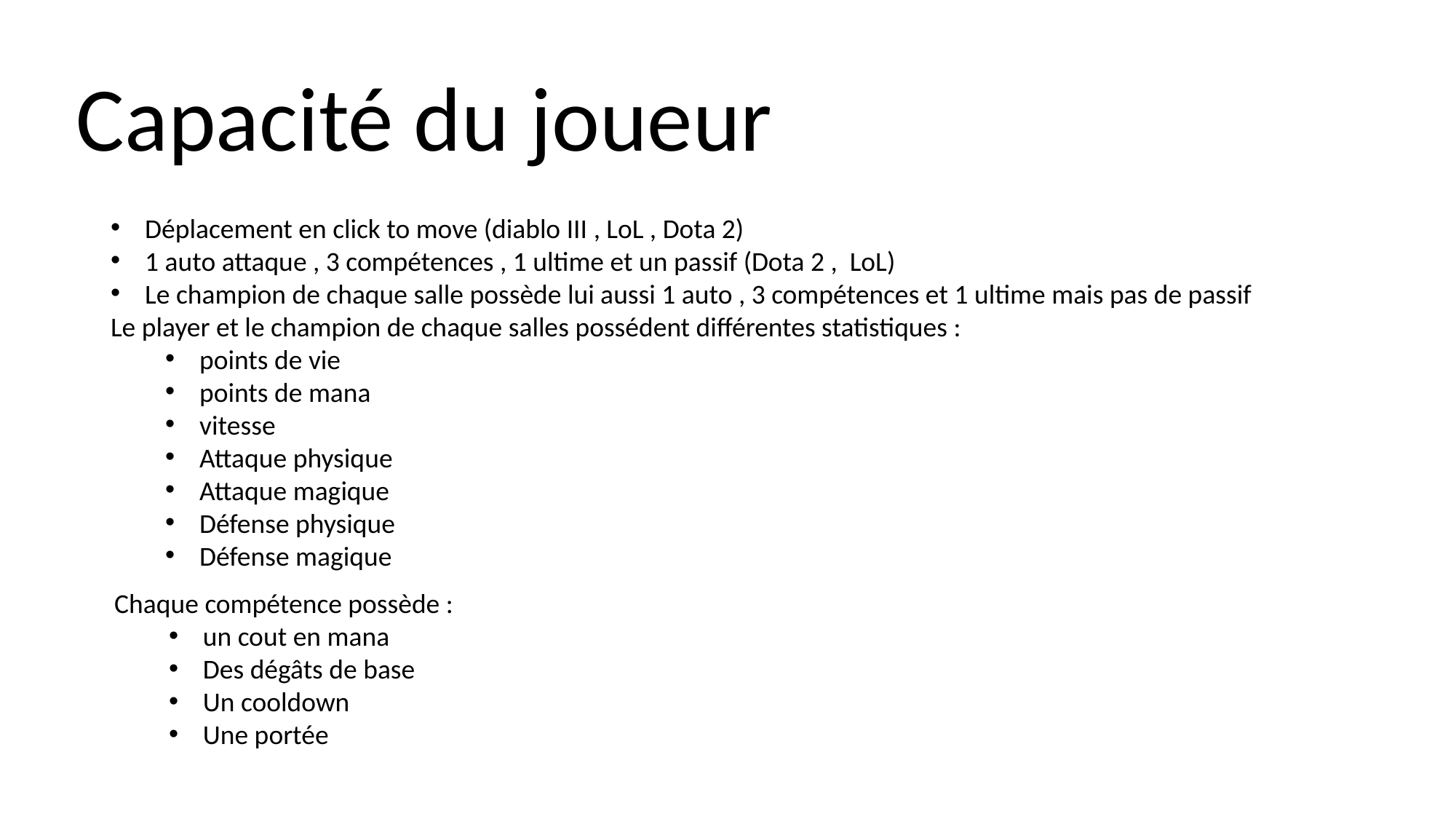

# Capacité du joueur
Déplacement en click to move (diablo III , LoL , Dota 2)
1 auto attaque , 3 compétences , 1 ultime et un passif (Dota 2 ,  LoL)
Le champion de chaque salle possède lui aussi 1 auto , 3 compétences et 1 ultime mais pas de passif
Le player et le champion de chaque salles possédent différentes statistiques :
points de vie
points de mana
vitesse
Attaque physique
Attaque magique
Défense physique
Défense magique
Chaque compétence possède :
un cout en mana
Des dégâts de base
Un cooldown
Une portée